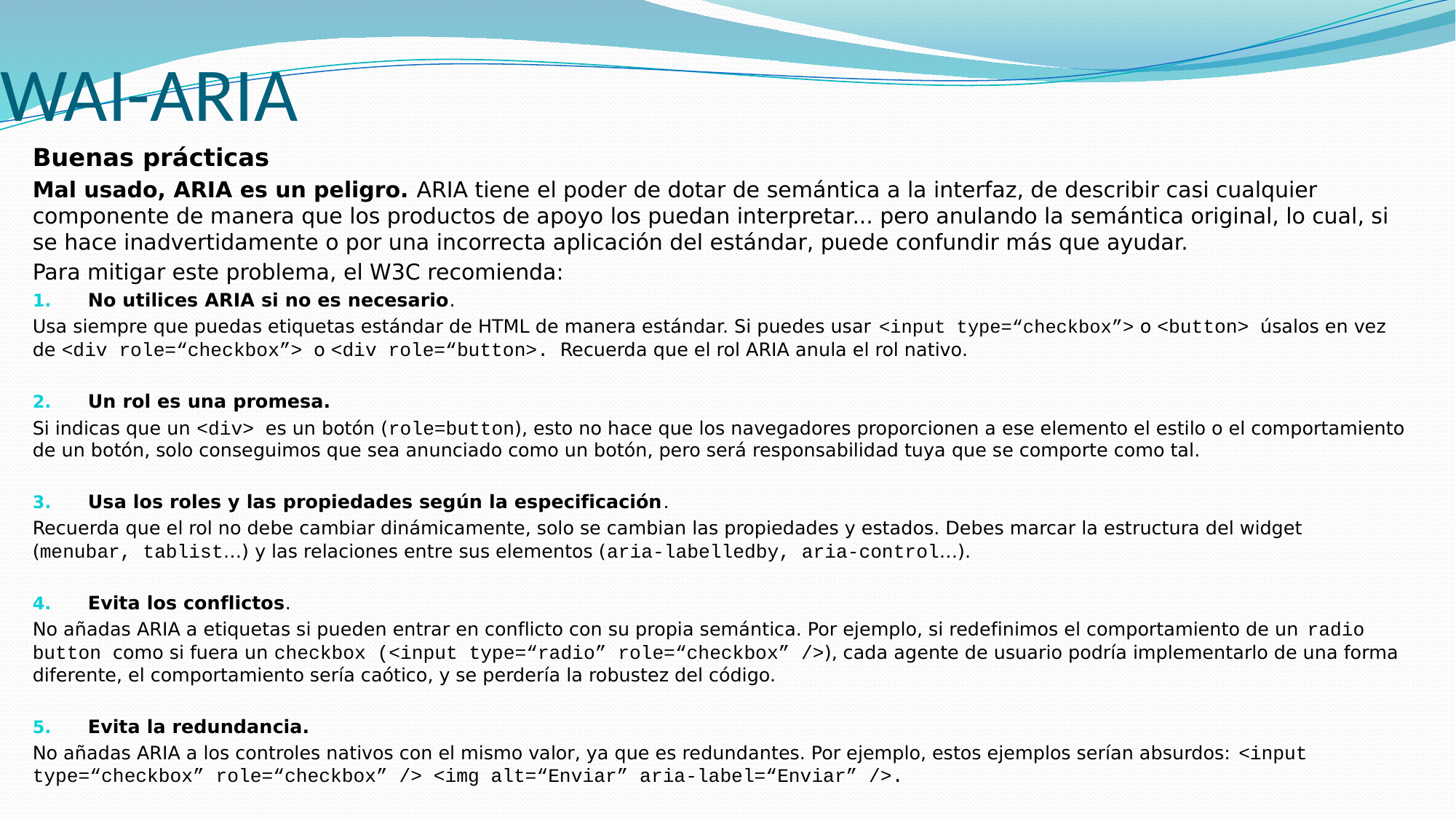

# WAI-ARIA
Buenas prácticas
Mal usado, ARIA es un peligro. ARIA tiene el poder de dotar de semántica a la interfaz, de describir casi cualquier componente de manera que los productos de apoyo los puedan interpretar... pero anulando la semántica original, lo cual, si se hace inadvertidamente o por una incorrecta aplicación del estándar, puede confundir más que ayudar.
Para mitigar este problema, el W3C recomienda:
No utilices ARIA si no es necesario.
Usa siempre que puedas etiquetas estándar de HTML de manera estándar. Si puedes usar <input type=“checkbox”> o <button> úsalos en vez de <div role=“checkbox”> o <div role=“button>. Recuerda que el rol ARIA anula el rol nativo.

Un rol es una promesa.
Si indicas que un <div> es un botón (role=button), esto no hace que los navegadores proporcionen a ese elemento el estilo o el comportamiento de un botón, solo conseguimos que sea anunciado como un botón, pero será responsabilidad tuya que se comporte como tal.

Usa los roles y las propiedades según la especificación.
Recuerda que el rol no debe cambiar dinámicamente, solo se cambian las propiedades y estados. Debes marcar la estructura del widget (menubar, tablist…) y las relaciones entre sus elementos (aria-labelledby, aria-control…).

Evita los conflictos.
No añadas ARIA a etiquetas si pueden entrar en conflicto con su propia semántica. Por ejemplo, si redefinimos el comportamiento de un radio button como si fuera un checkbox (<input type=“radio” role=“checkbox” />), cada agente de usuario podría implementarlo de una forma diferente, el comportamiento sería caótico, y se perdería la robustez del código.

Evita la redundancia.
No añadas ARIA a los controles nativos con el mismo valor, ya que es redundantes. Por ejemplo, estos ejemplos serían absurdos: <input type=“checkbox” role=“checkbox” /> <img alt=“Enviar” aria-label=“Enviar” />.